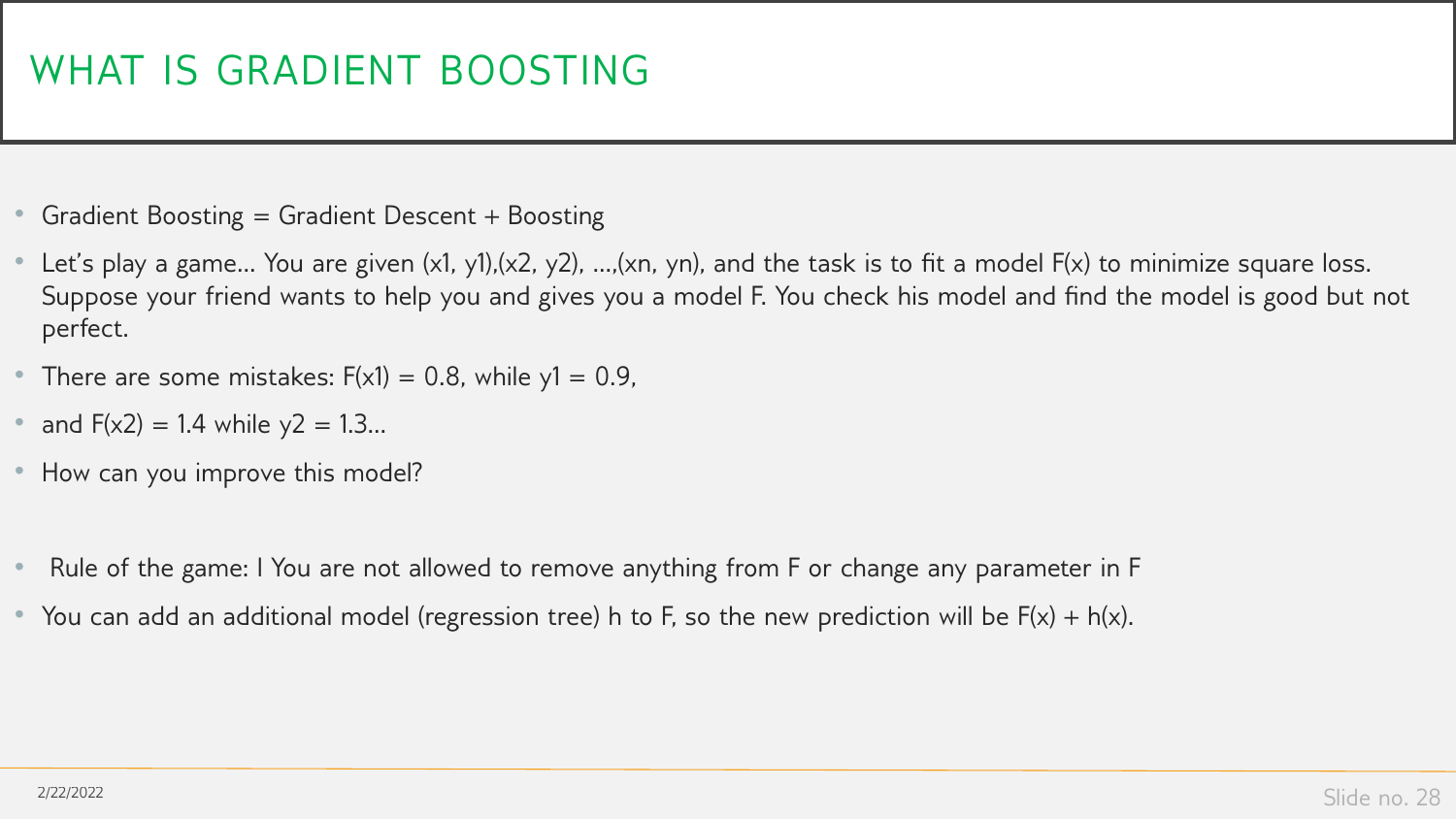

# What is gradient boosting

Gradient Boosting = Gradient Descent + Boosting
Let’s play a game... You are given (x1, y1),(x2, y2), ...,(xn, yn), and the task is to fit a model F(x) to minimize square loss. Suppose your friend wants to help you and gives you a model F. You check his model and find the model is good but not perfect.
There are some mistakes: F(x1) = 0.8, while y1 = 0.9,
and F(x2) = 1.4 while y2 = 1.3...
How can you improve this model?

 Rule of the game: I You are not allowed to remove anything from F or change any parameter in F
You can add an additional model (regression tree) h to F, so the new prediction will be F(x) + h(x).
2/22/2022
Slide no. 28